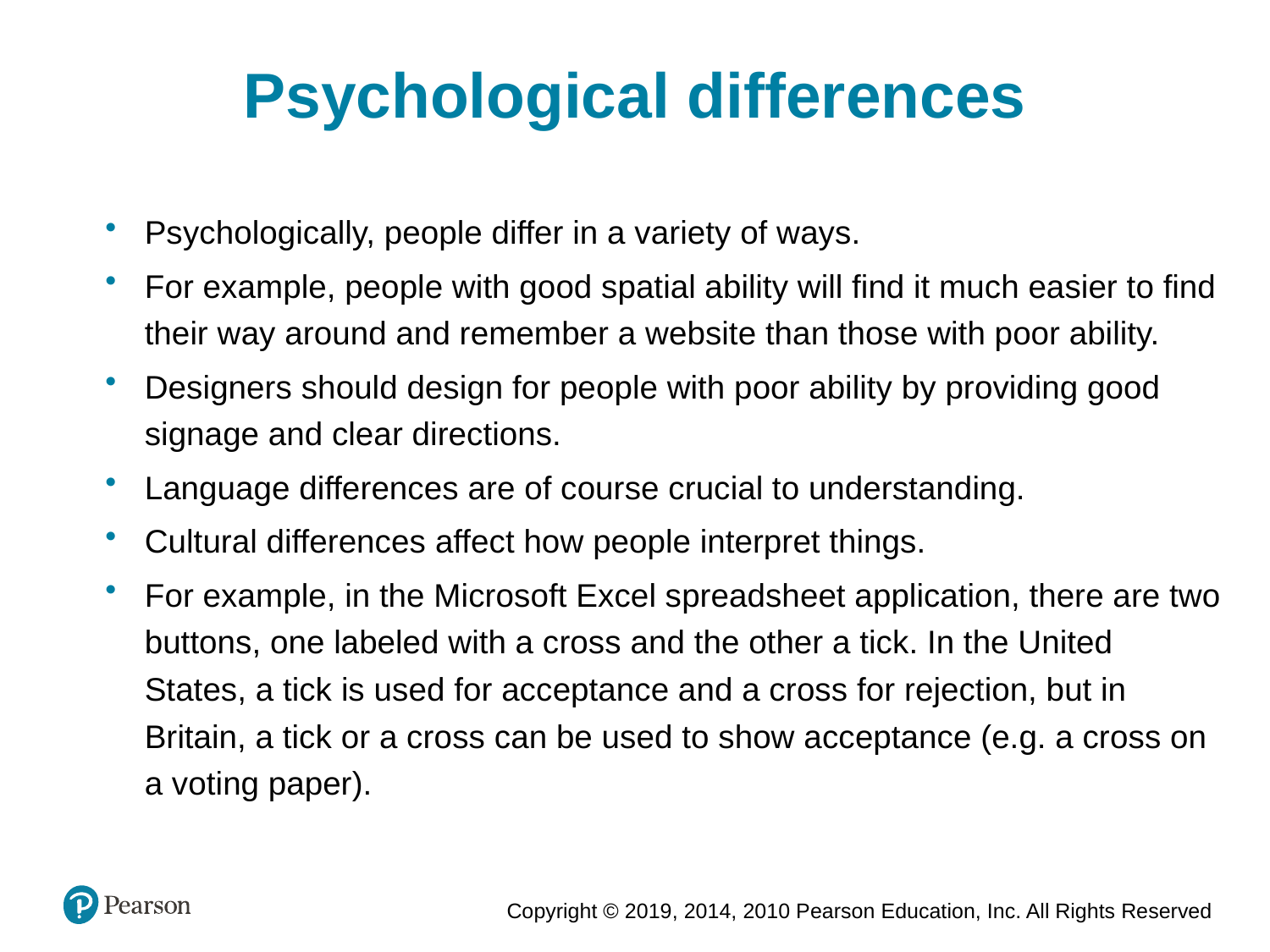

Psychological differences
Psychologically, people differ in a variety of ways.
For example, people with good spatial ability will find it much easier to find their way around and remember a website than those with poor ability.
Designers should design for people with poor ability by providing good signage and clear directions.
Language differences are of course crucial to understanding.
Cultural differences affect how people interpret things.
For example, in the Microsoft Excel spreadsheet application, there are two buttons, one labeled with a cross and the other a tick. In the United States, a tick is used for acceptance and a cross for rejection, but in Britain, a tick or a cross can be used to show acceptance (e.g. a cross on a voting paper).